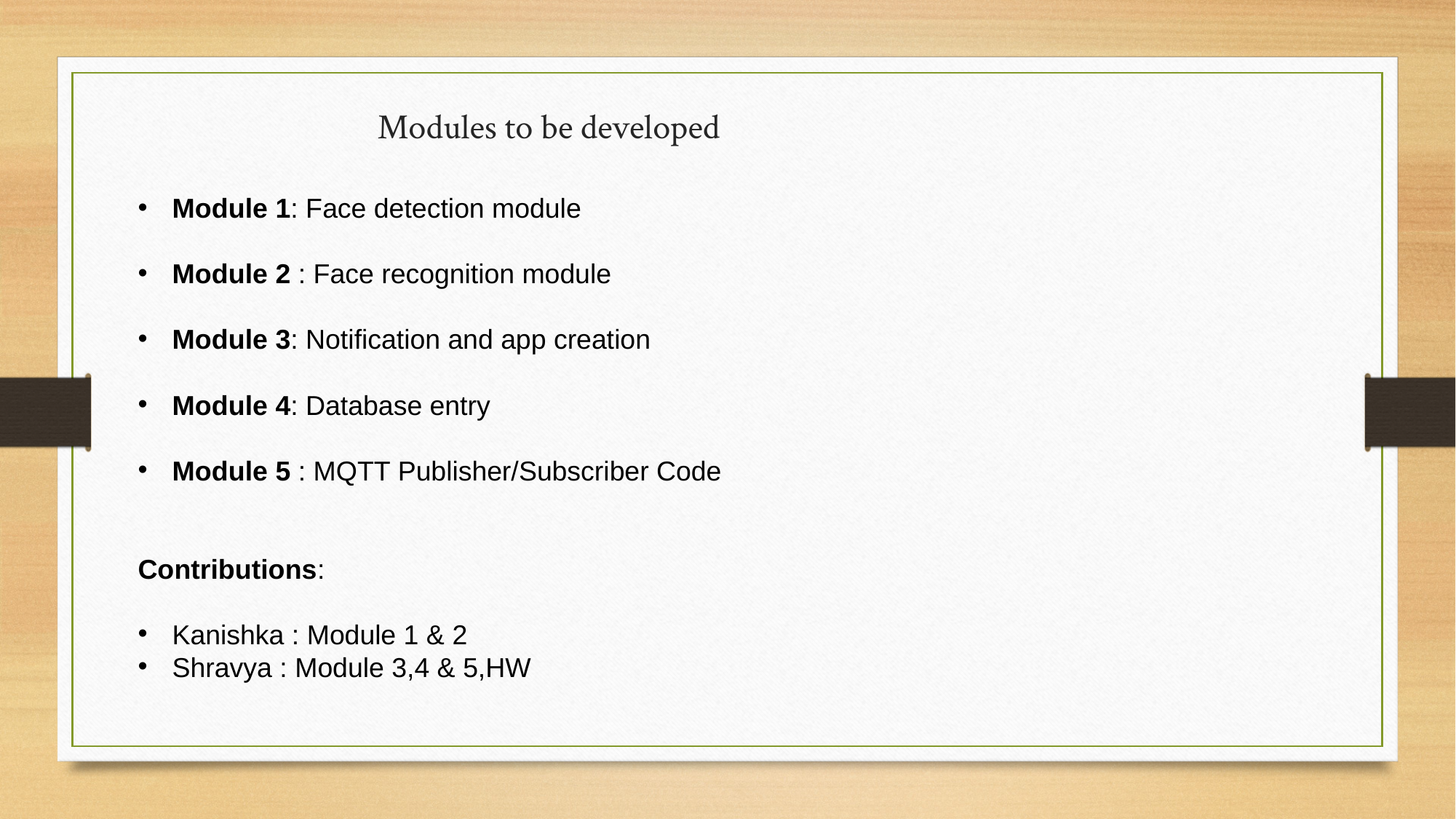

Modules to be developed
Module 1: Face detection module

Module 2 : Face recognition module

Module 3: Notification and app creation

Module 4: Database entry

Module 5 : MQTT Publisher/Subscriber Code

Contributions:

Kanishka : Module 1 & 2
Shravya : Module 3,4 & 5,HW